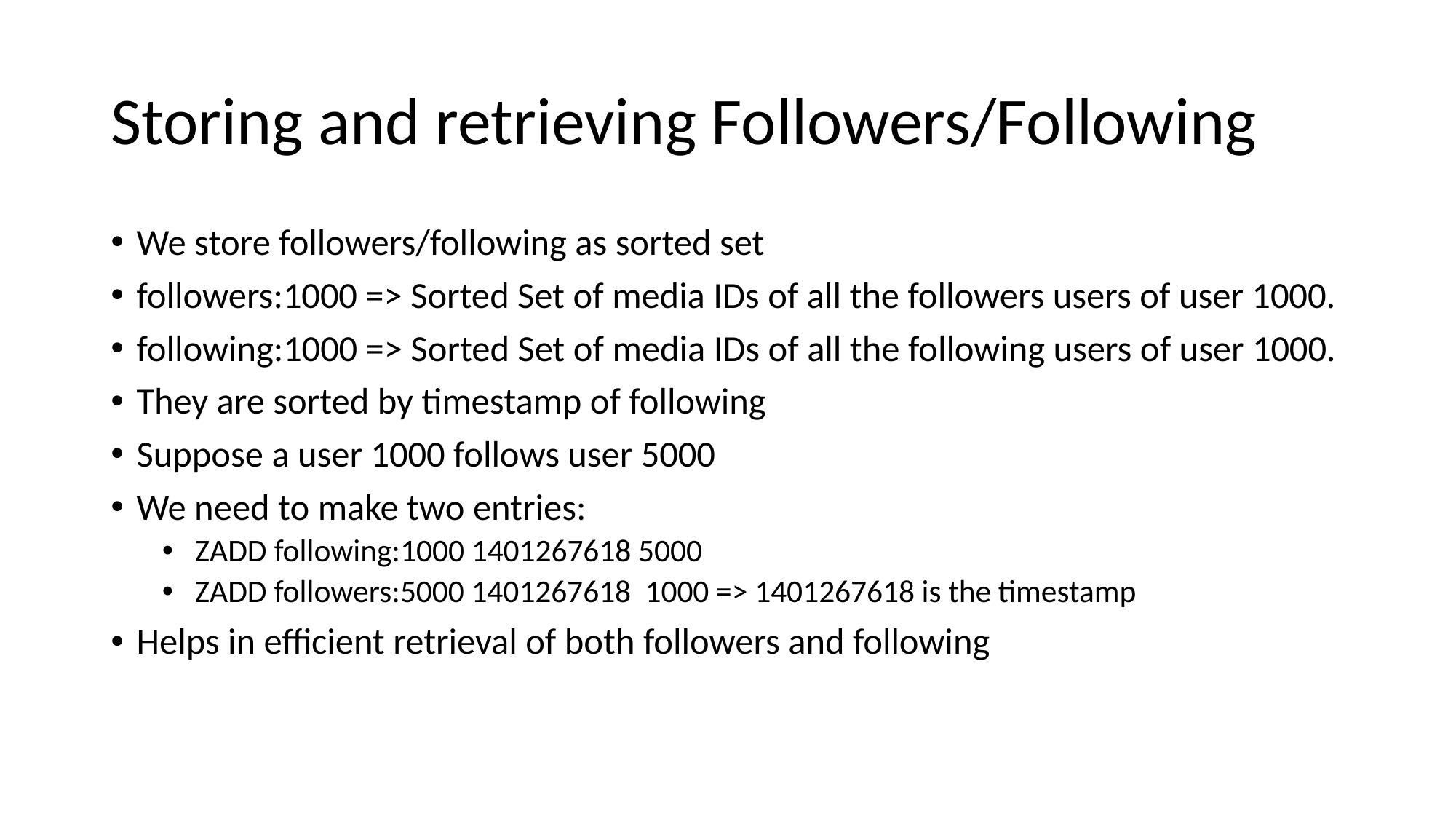

# Storing and retrieving Followers/Following
We store followers/following as sorted set
followers:1000 => Sorted Set of media IDs of all the followers users of user 1000.
following:1000 => Sorted Set of media IDs of all the following users of user 1000.
They are sorted by timestamp of following
Suppose a user 1000 follows user 5000
We need to make two entries:
 ZADD following:1000 1401267618 5000
 ZADD followers:5000 1401267618  1000 => 1401267618 is the timestamp
Helps in efficient retrieval of both followers and following